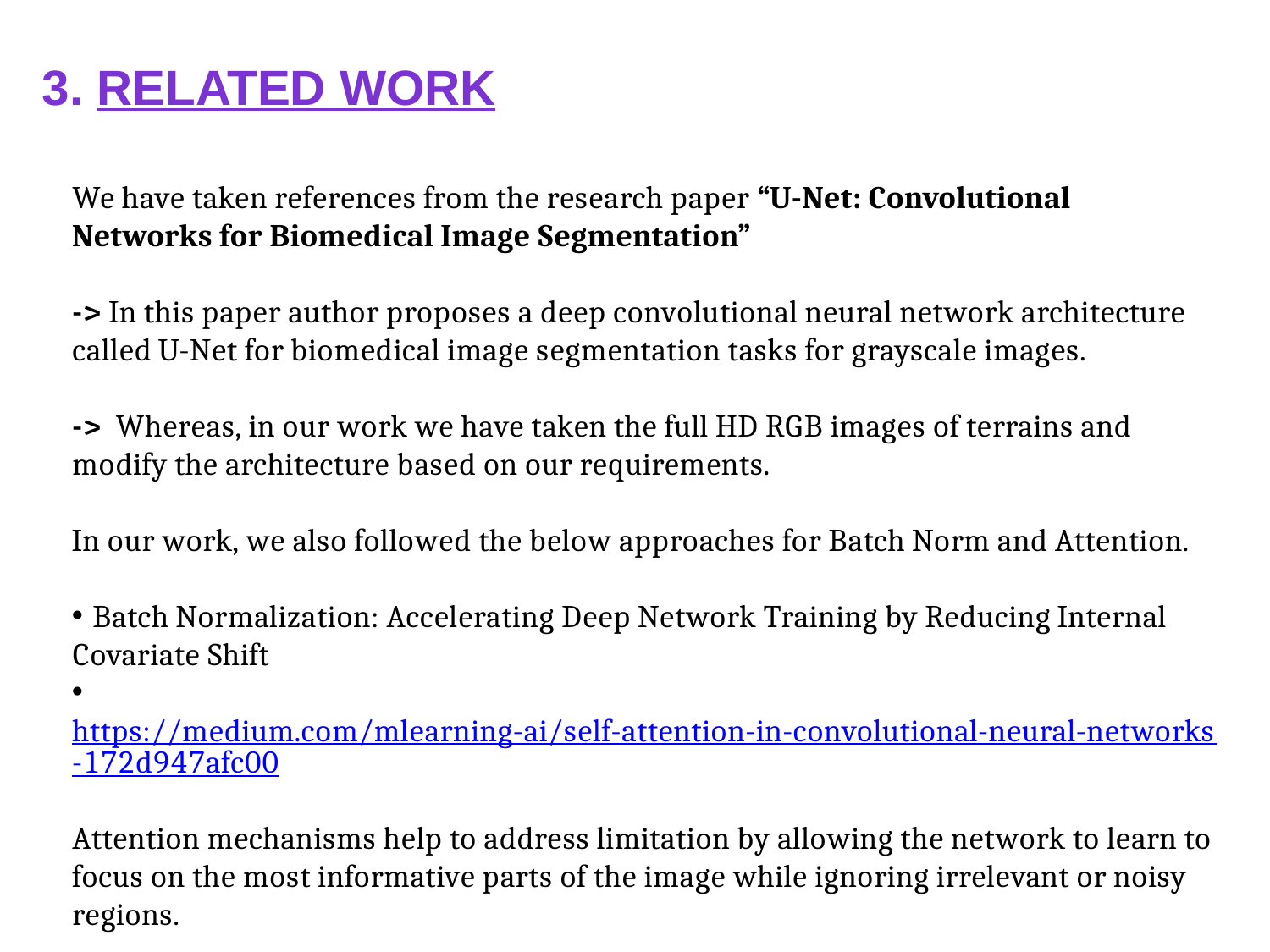

3. Related work
We have taken references from the research paper “U-Net: Convolutional Networks for Biomedical Image Segmentation”

-> In this paper author proposes a deep convolutional neural network architecture called U-Net for biomedical image segmentation tasks for grayscale images.

->  Whereas, in our work we have taken the full HD RGB images of terrains and modify the architecture based on our requirements.

In our work, we also followed the below approaches for Batch Norm and Attention.

 Batch Normalization: Accelerating Deep Network Training by Reducing Internal Covariate Shift
  https://medium.com/mlearning-ai/self-attention-in-convolutional-neural-networks-172d947afc00

Attention mechanisms help to address limitation by allowing the network to learn to focus on the most informative parts of the image while ignoring irrelevant or noisy regions.